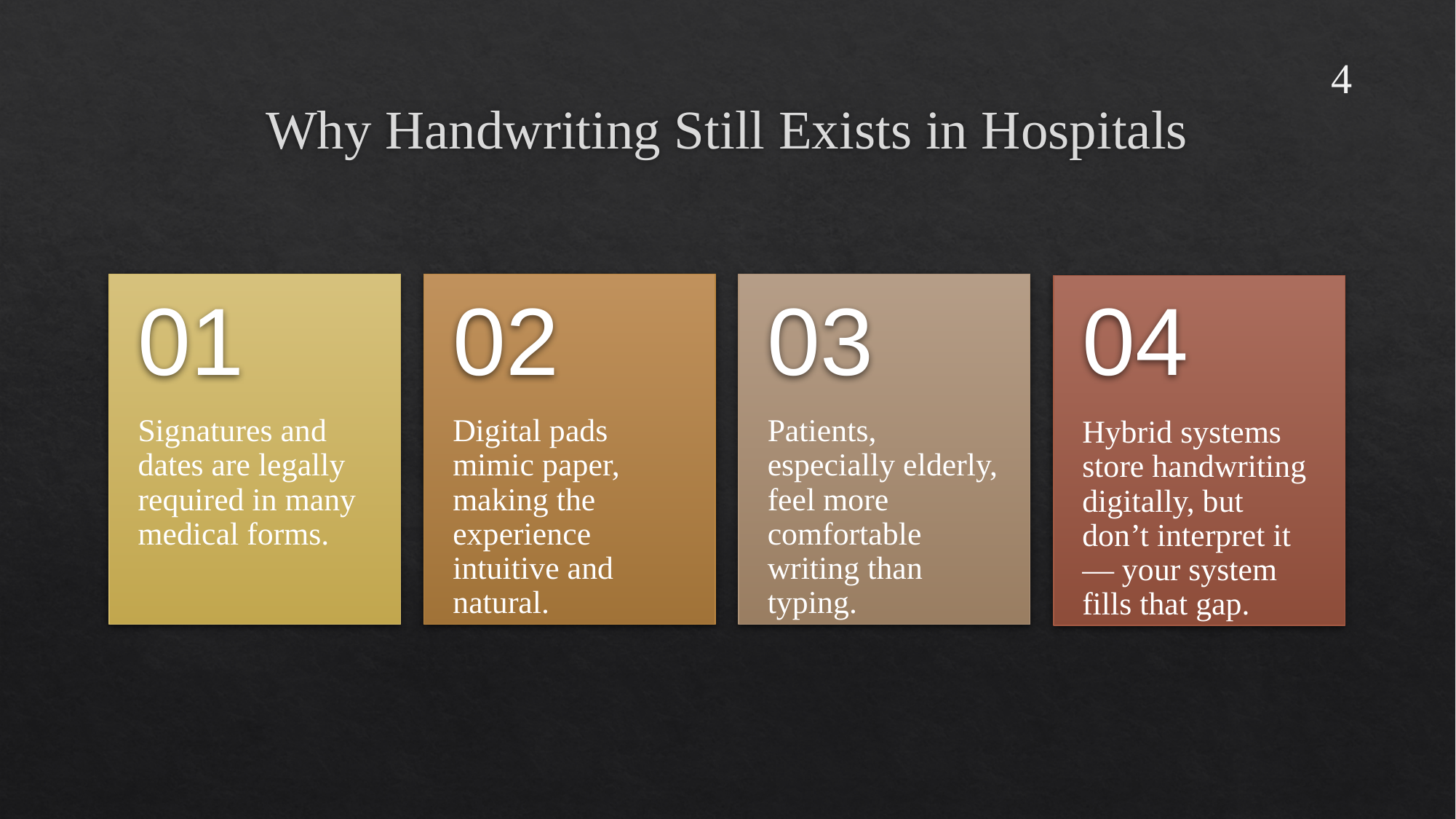

4
# Why Handwriting Still Exists in Hospitals
Signatures and dates are legally required in many medical forms.
01
Digital pads mimic paper, making the experience intuitive and natural.
02
Patients, especially elderly, feel more comfortable writing than typing.
03
Hybrid systems store handwriting digitally, but don’t interpret it — your system fills that gap.
04